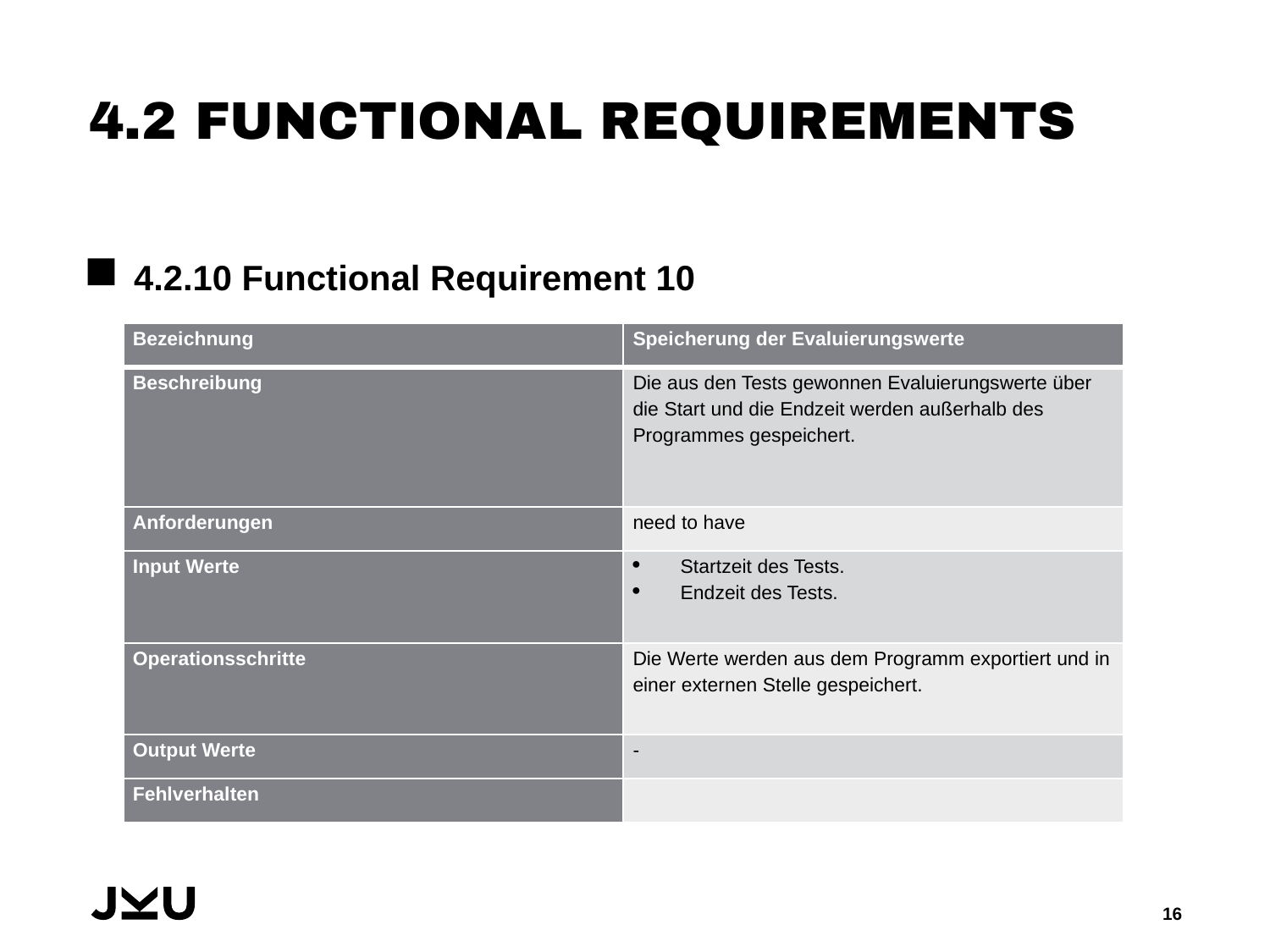

# 4.2 Functional Requirements
4.2.10 Functional Requirement 10

| Bezeichnung | Speicherung der Evaluierungswerte |
| --- | --- |
| Beschreibung | Die aus den Tests gewonnen Evaluierungswerte über die Start und die Endzeit werden außerhalb des Programmes gespeichert. |
| Anforderungen | need to have |
| Input Werte | Startzeit des Tests. Endzeit des Tests. |
| Operationsschritte | Die Werte werden aus dem Programm exportiert und in einer externen Stelle gespeichert. |
| Output Werte | - |
| Fehlverhalten |  |
16